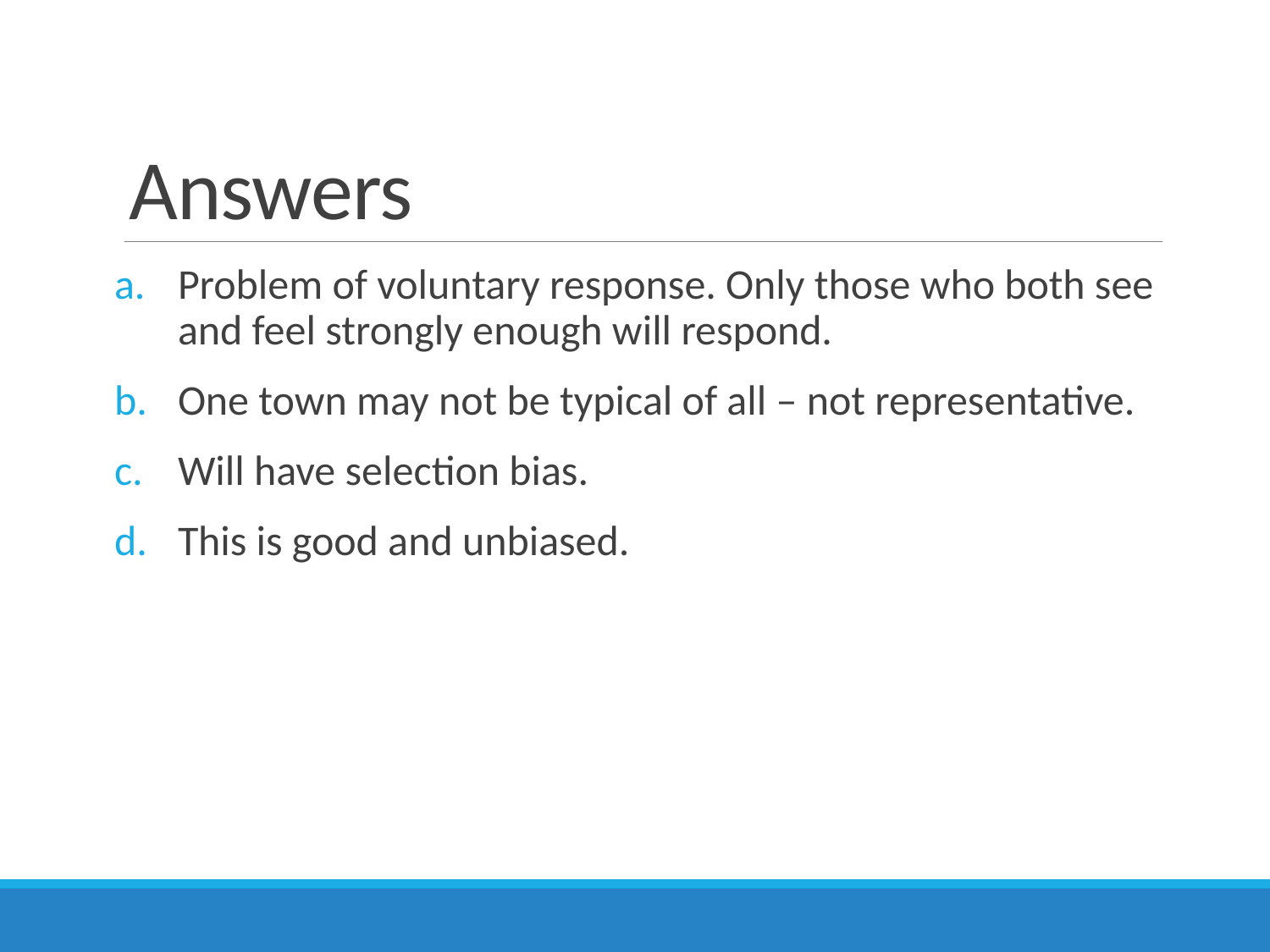

# Answers
Problem of voluntary response. Only those who both see and feel strongly enough will respond.
One town may not be typical of all – not representative.
Will have selection bias.
This is good and unbiased.